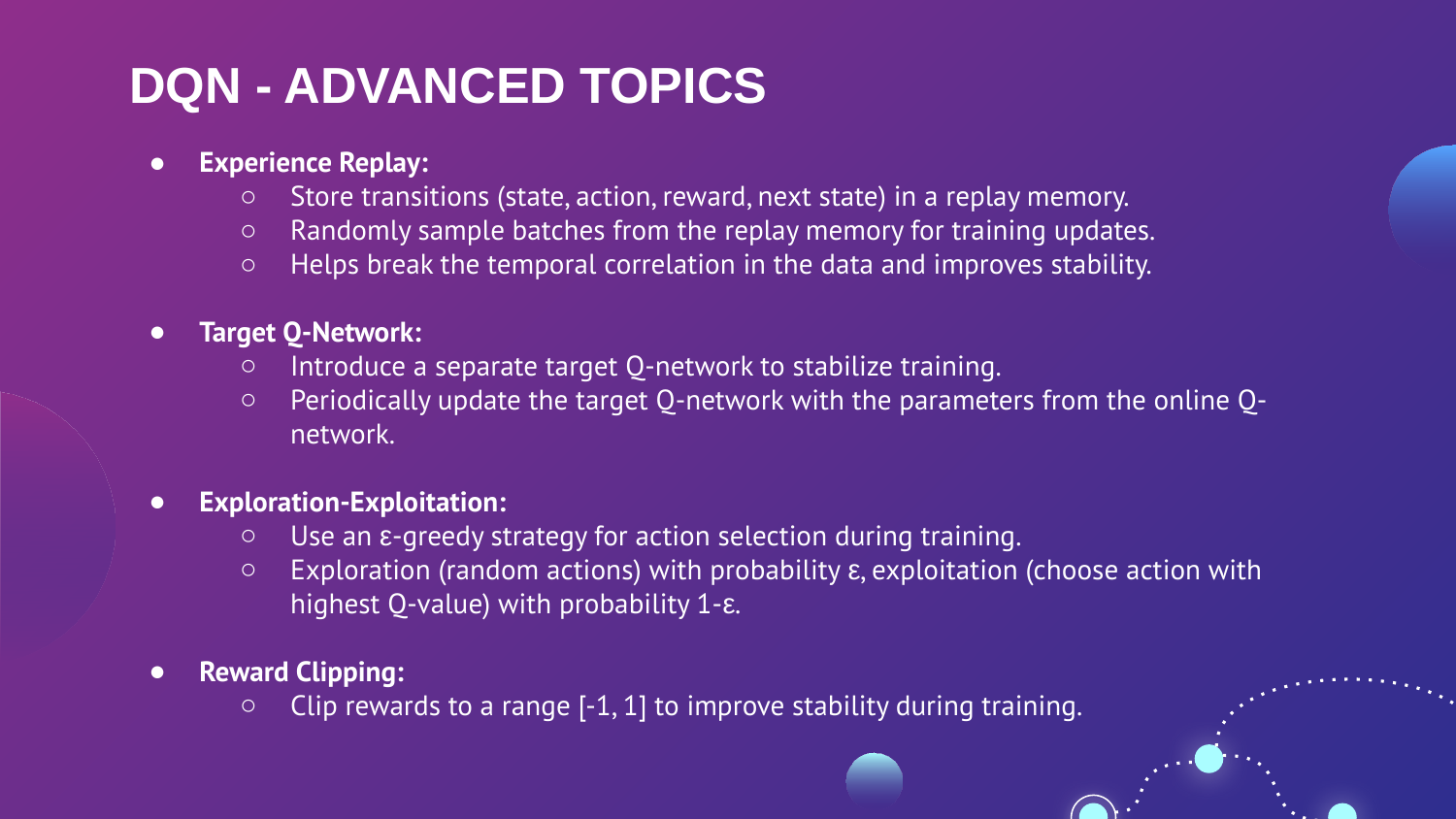

# DQN - ADVANCED TOPICS
Experience Replay:
Store transitions (state, action, reward, next state) in a replay memory.
Randomly sample batches from the replay memory for training updates.
Helps break the temporal correlation in the data and improves stability.

Target Q-Network:
Introduce a separate target Q-network to stabilize training.
Periodically update the target Q-network with the parameters from the online Q-network.

Exploration-Exploitation:
Use an ε-greedy strategy for action selection during training.
Exploration (random actions) with probability ε, exploitation (choose action with highest Q-value) with probability 1-ε.

Reward Clipping:
Clip rewards to a range [-1, 1] to improve stability during training.